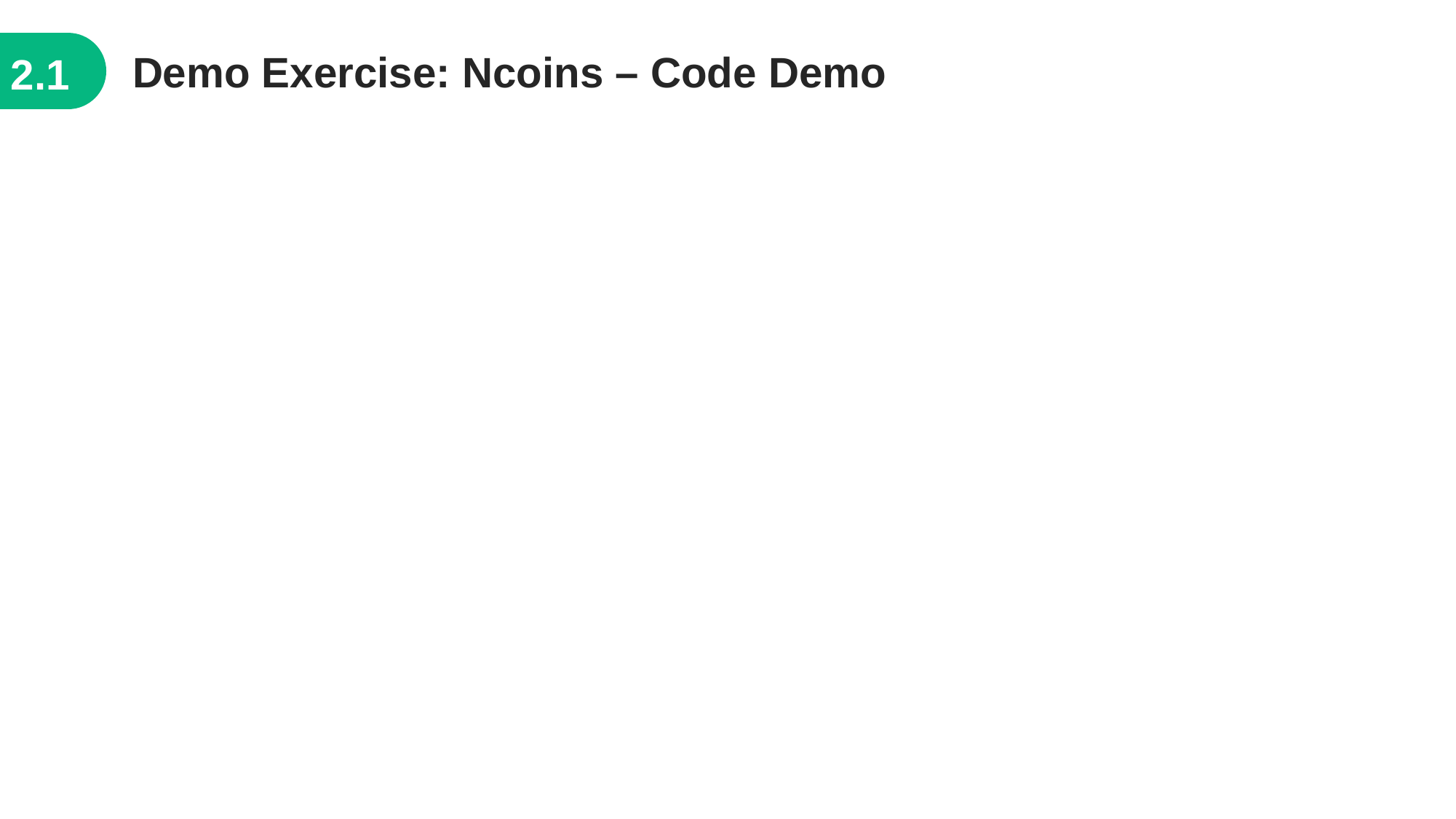

Demo Exercise: Ncoins – Code Demo
2.1